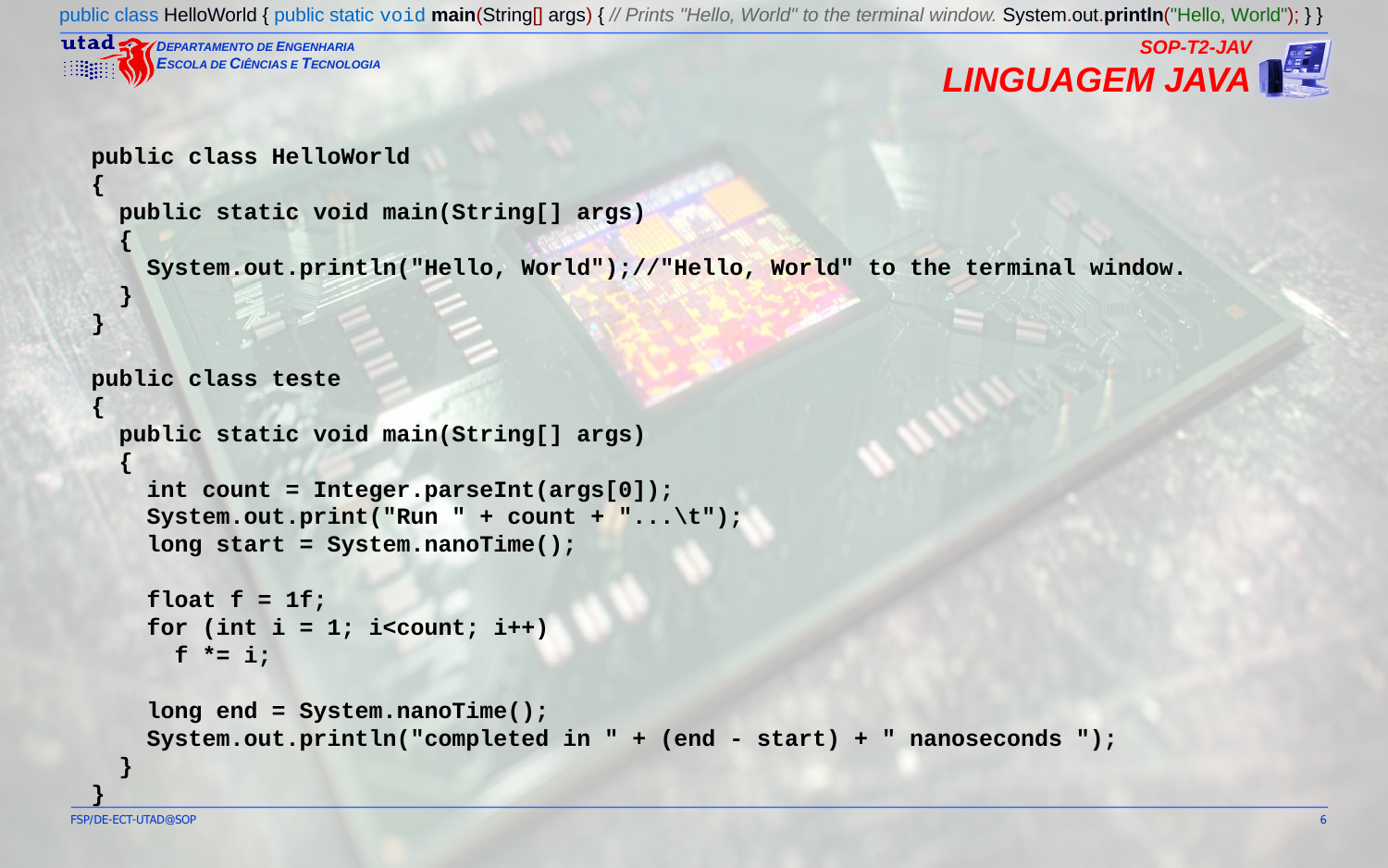

public class HelloWorld { public static void main(String[] args) { // Prints "Hello, World" to the terminal window. System.out.println("Hello, World"); } }
SOP-T2-JAV
Linguagem Java
public class HelloWorld
{
  public static void main(String[] args)
  {
    System.out.println("Hello, World");//"Hello, World" to the terminal window.
  }
}

public class teste
{
  public static void main(String[] args)
  {
    int count = Integer.parseInt(args[0]);
    System.out.print("Run " + count + "...\t");
    long start = System.nanoTime();

    float f = 1f;
    for (int i = 1; i<count; i++)
      f *= i;

    long end = System.nanoTime();
    System.out.println("completed in " + (end - start) + " nanoseconds ");
  }
}